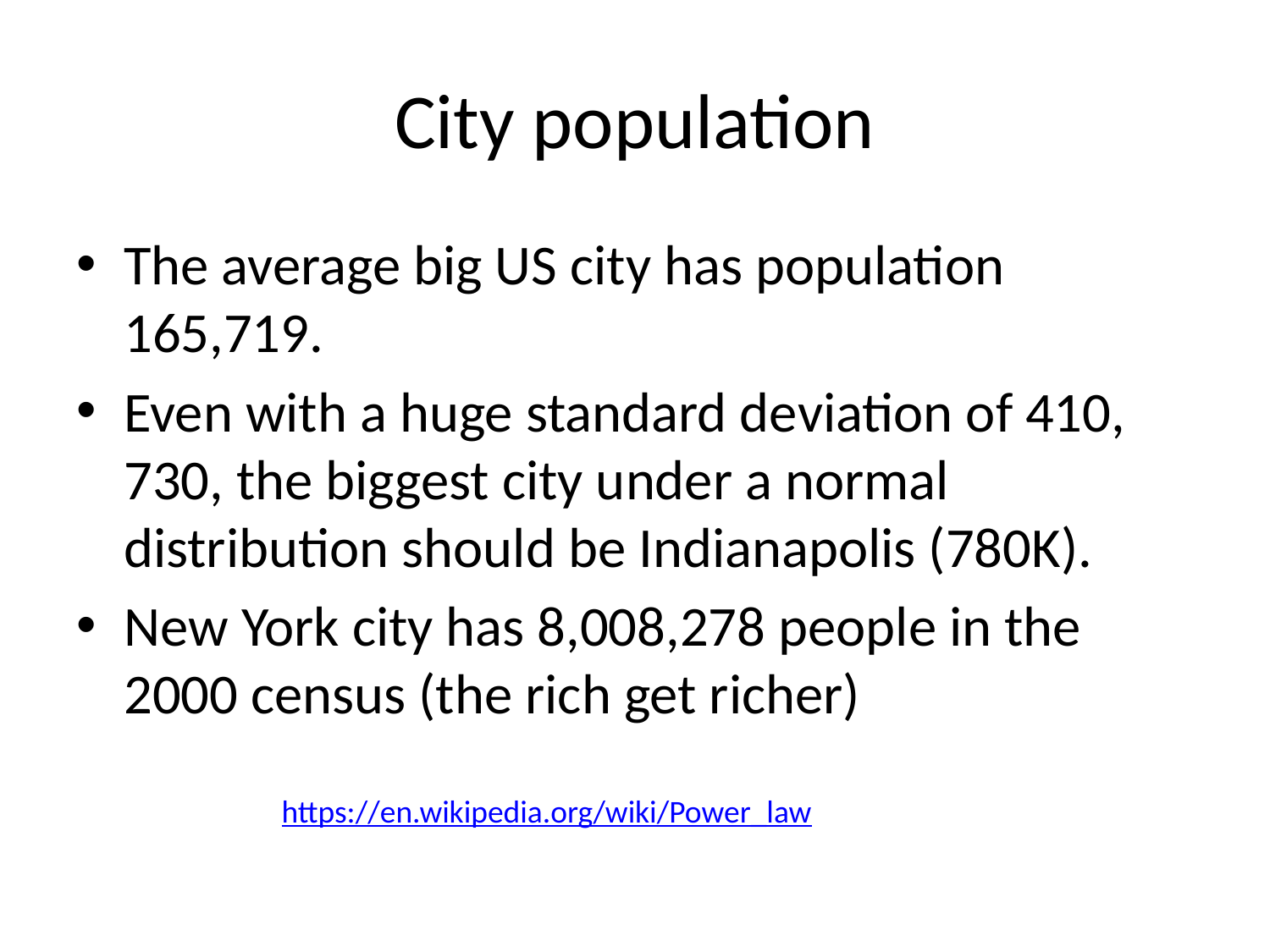

# City population
The average big US city has population 165,719.
Even with a huge standard deviation of 410, 730, the biggest city under a normal distribution should be Indianapolis (780K).
New York city has 8,008,278 people in the 2000 census (the rich get richer)

https://en.wikipedia.org/wiki/Power_law